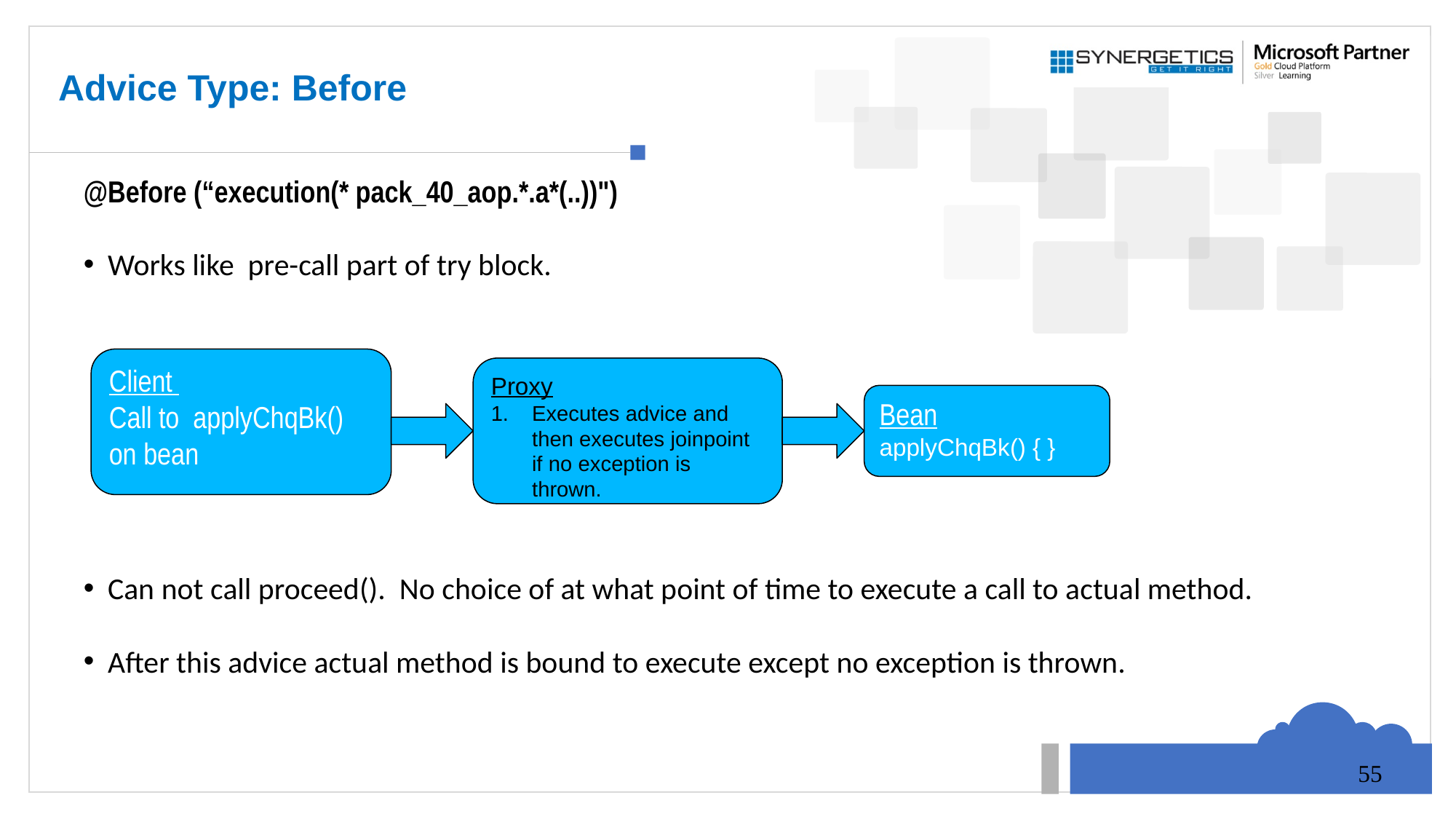

# Advice Type: Before
@Before (“execution(* pack_40_aop.*.a*(..))")

  Works like  pre-call part of try block.

Client
Call to  applyChqBk() on bean
Proxy
Executes advice and then executes joinpoint if no exception is thrown.
Bean
applyChqBk() { }

  Can not call proceed().  No choice of at what point of time to execute a call to actual method.

  After this advice actual method is bound to execute except no exception is thrown.